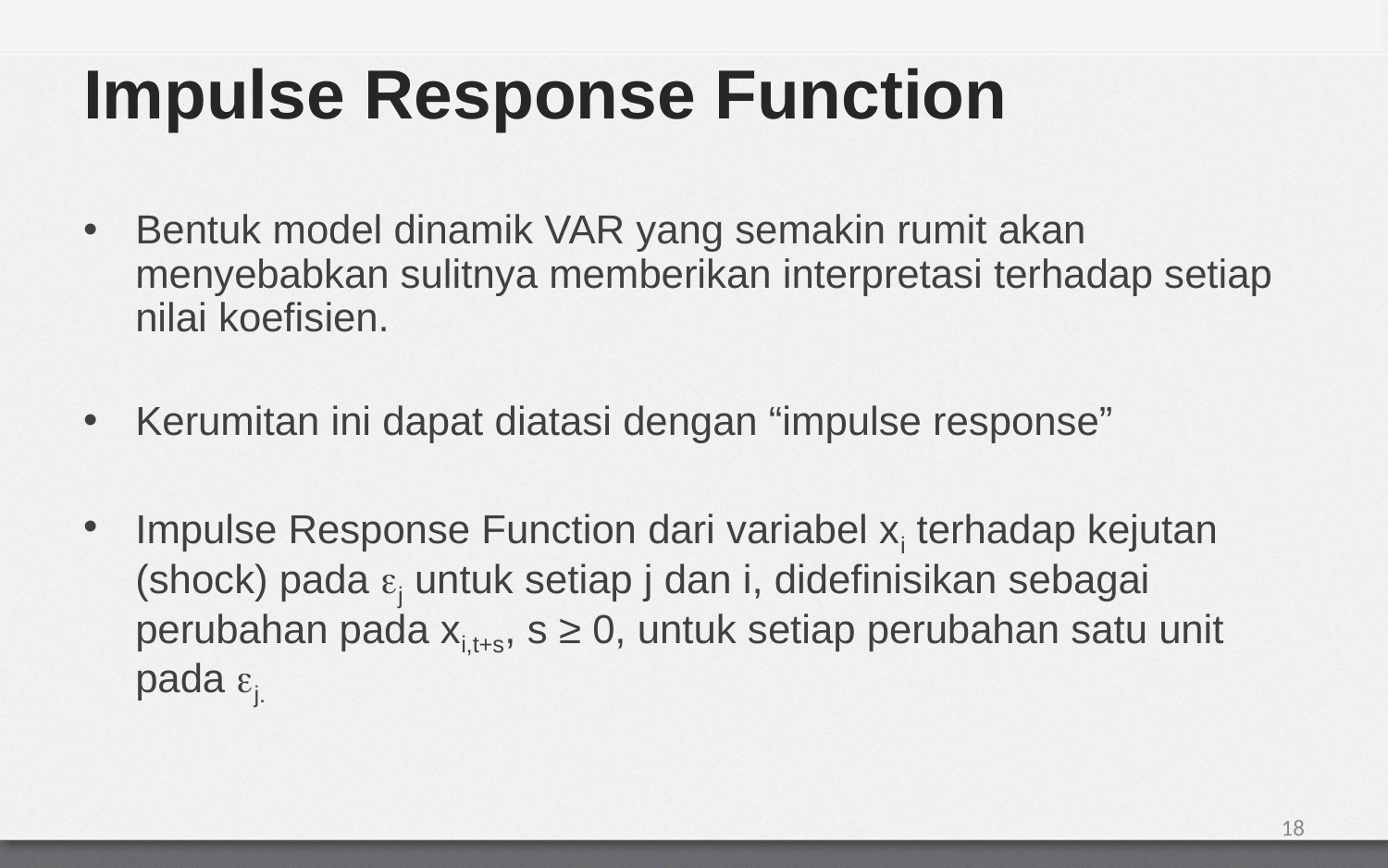

# Impulse Response Function
Bentuk model dinamik VAR yang semakin rumit akan menyebabkan sulitnya memberikan interpretasi terhadap setiap nilai koefisien.

Kerumitan ini dapat diatasi dengan “impulse response”

Impulse Response Function dari variabel xi terhadap kejutan (shock) pada εj untuk setiap j dan i, didefinisikan sebagai perubahan pada xi,t+s, s ≥ 0, untuk setiap perubahan satu unit pada εj.
18